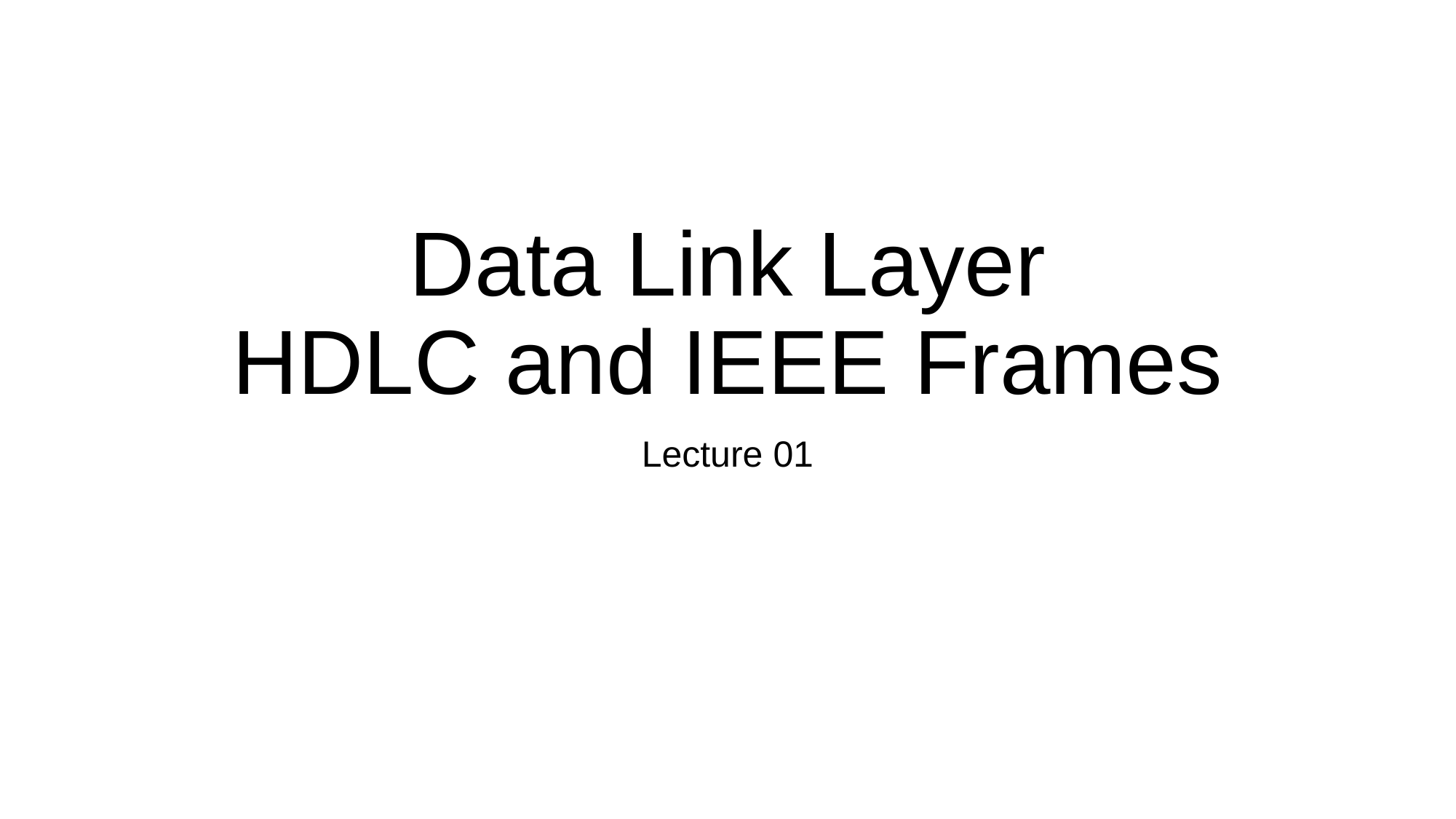

# Data Link Layer HDLC and IEEE Frames
Lecture 01